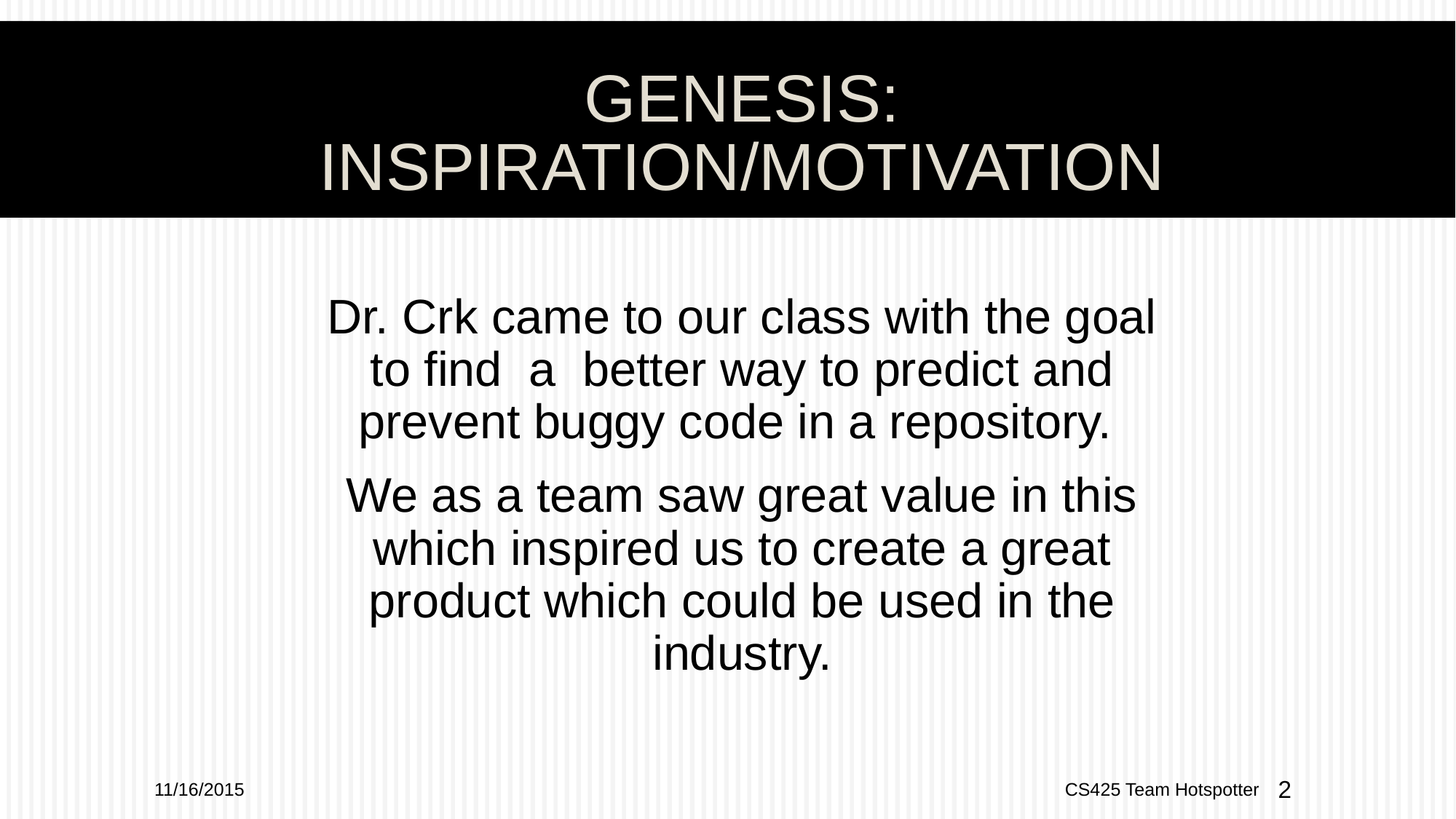

# Genesis: inspiration/Motivation
Dr. Crk came to our class with the goal to find  a  better way to predict and prevent buggy code in a repository.
We as a team saw great value in this which inspired us to create a great product which could be used in the industry.
11/16/2015
CS425 Team Hotspotter
2